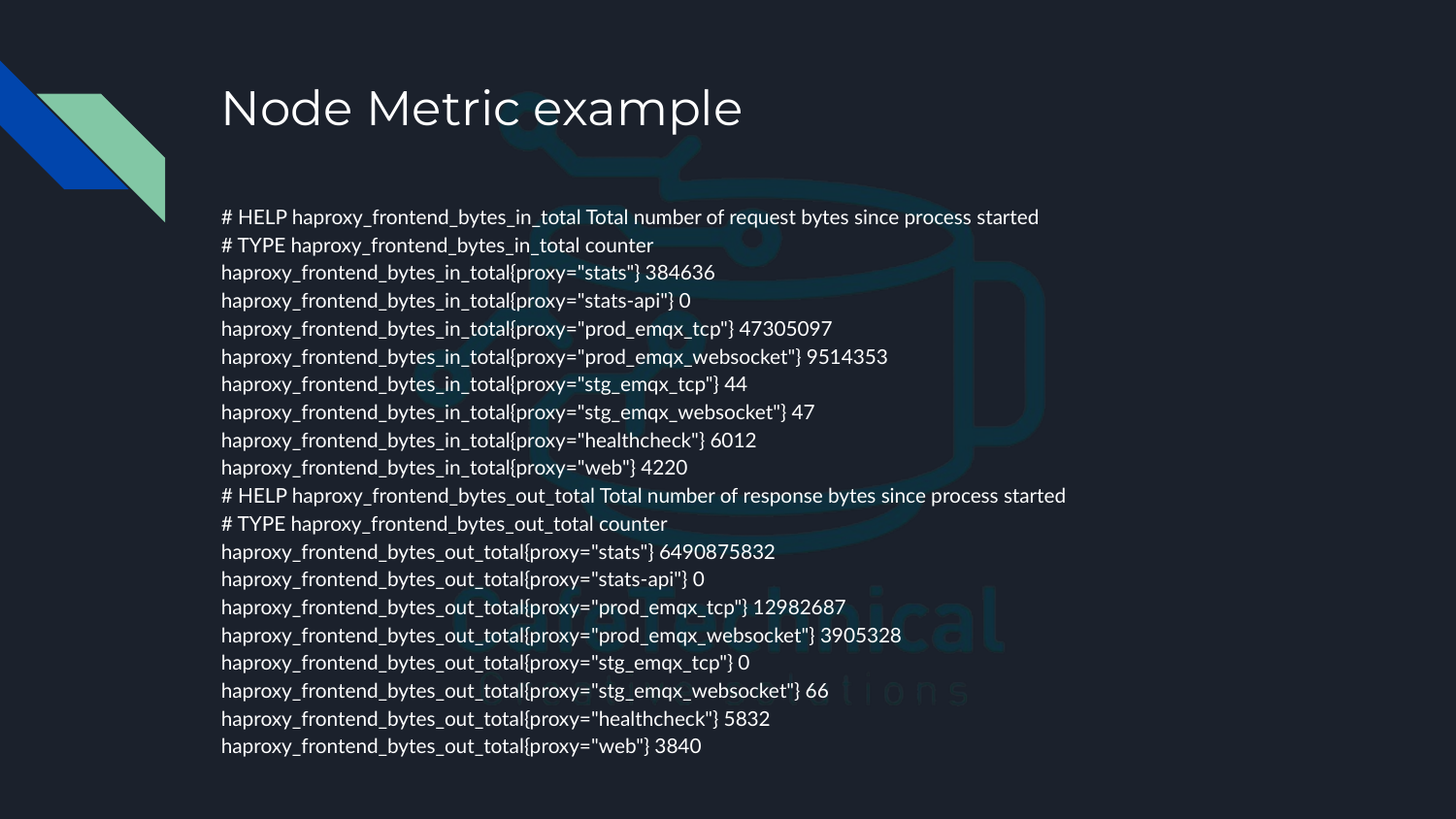

# Node Metric example
# HELP haproxy_frontend_bytes_in_total Total number of request bytes since process started
# TYPE haproxy_frontend_bytes_in_total counter
haproxy_frontend_bytes_in_total{proxy="stats"} 384636
haproxy_frontend_bytes_in_total{proxy="stats-api"} 0
haproxy_frontend_bytes_in_total{proxy="prod_emqx_tcp"} 47305097
haproxy_frontend_bytes_in_total{proxy="prod_emqx_websocket"} 9514353
haproxy_frontend_bytes_in_total{proxy="stg_emqx_tcp"} 44
haproxy_frontend_bytes_in_total{proxy="stg_emqx_websocket"} 47
haproxy_frontend_bytes_in_total{proxy="healthcheck"} 6012
haproxy_frontend_bytes_in_total{proxy="web"} 4220
# HELP haproxy_frontend_bytes_out_total Total number of response bytes since process started
# TYPE haproxy_frontend_bytes_out_total counter
haproxy_frontend_bytes_out_total{proxy="stats"} 6490875832
haproxy_frontend_bytes_out_total{proxy="stats-api"} 0
haproxy_frontend_bytes_out_total{proxy="prod_emqx_tcp"} 12982687
haproxy_frontend_bytes_out_total{proxy="prod_emqx_websocket"} 3905328
haproxy_frontend_bytes_out_total{proxy="stg_emqx_tcp"} 0
haproxy_frontend_bytes_out_total{proxy="stg_emqx_websocket"} 66
haproxy_frontend_bytes_out_total{proxy="healthcheck"} 5832
haproxy_frontend_bytes_out_total{proxy="web"} 3840